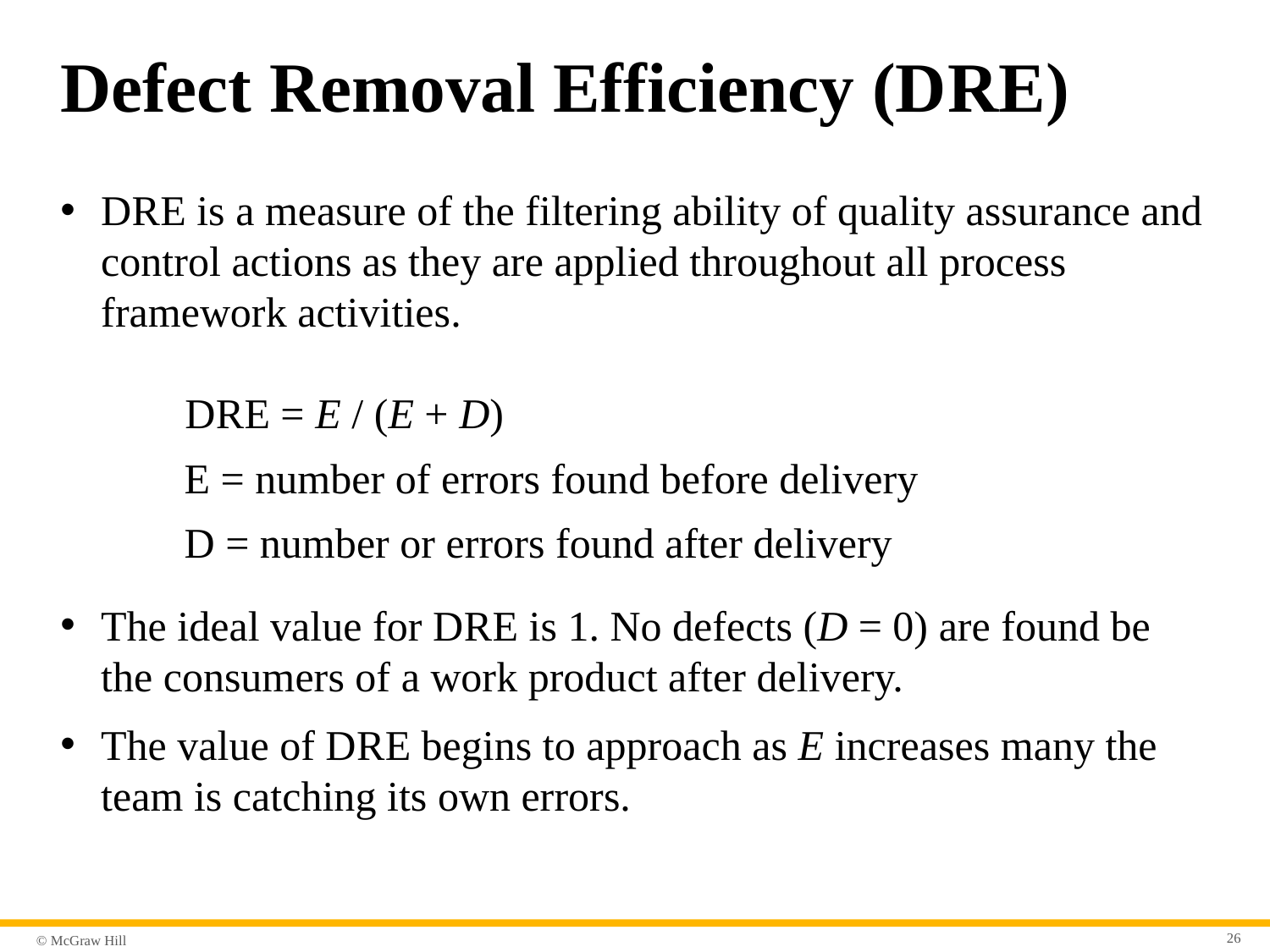

# Defect Removal Efficiency (D R E)
D R E is a measure of the filtering ability of quality assurance and control actions as they are applied throughout all process framework activities.
D R E = E / (E + D)
E = number of errors found before delivery
D = number or errors found after delivery
The ideal value for D R E is 1. No defects (D = 0) are found be the consumers of a work product after delivery.
The value of D R E begins to approach as E increases many the team is catching its own errors.
26